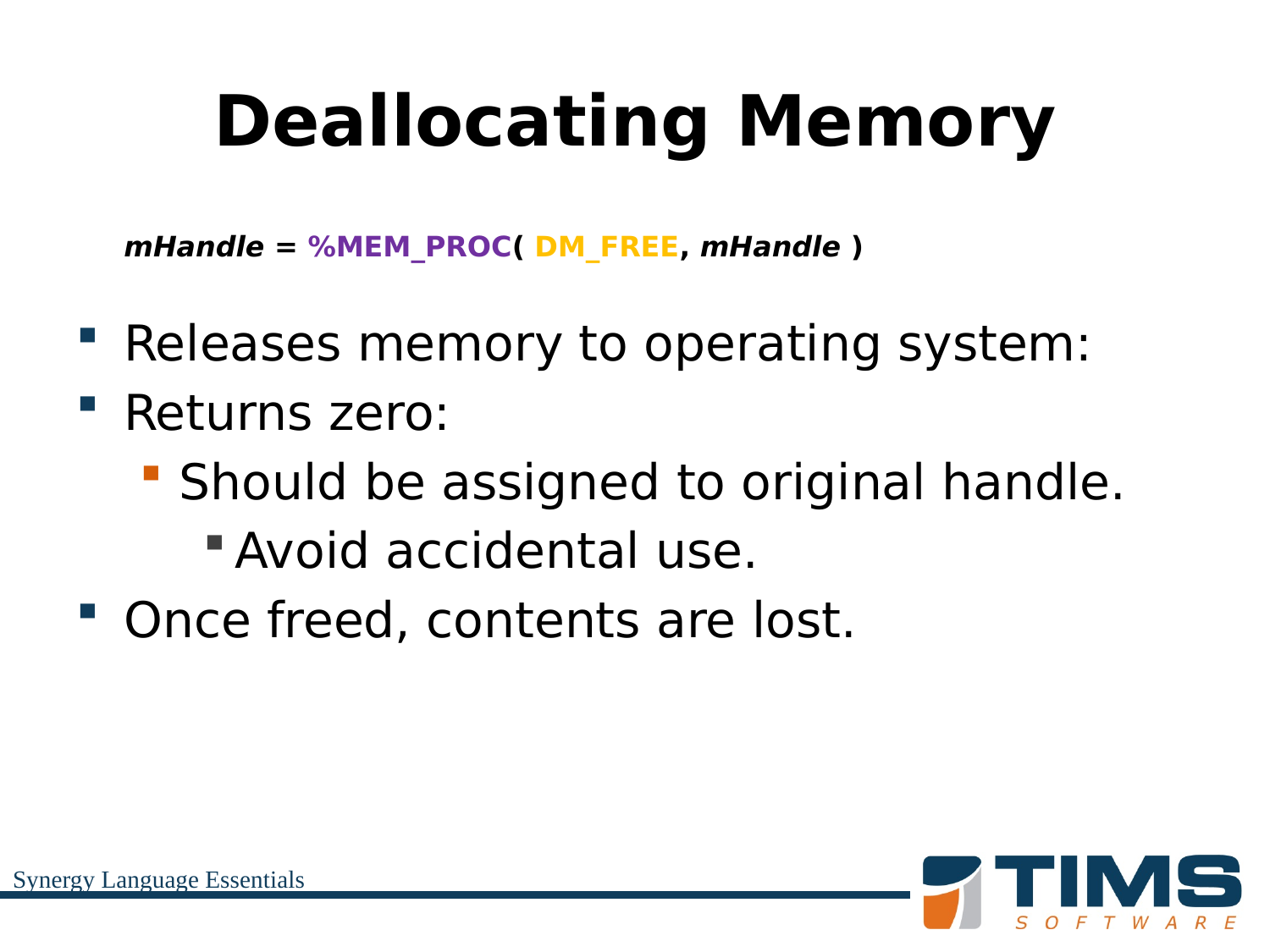

# Deallocating Memory
	mHandle = %MEM_PROC( DM_FREE, mHandle )

Releases memory to operating system:
Returns zero:
Should be assigned to original handle.
Avoid accidental use.
Once freed, contents are lost.
Synergy Language Essentials